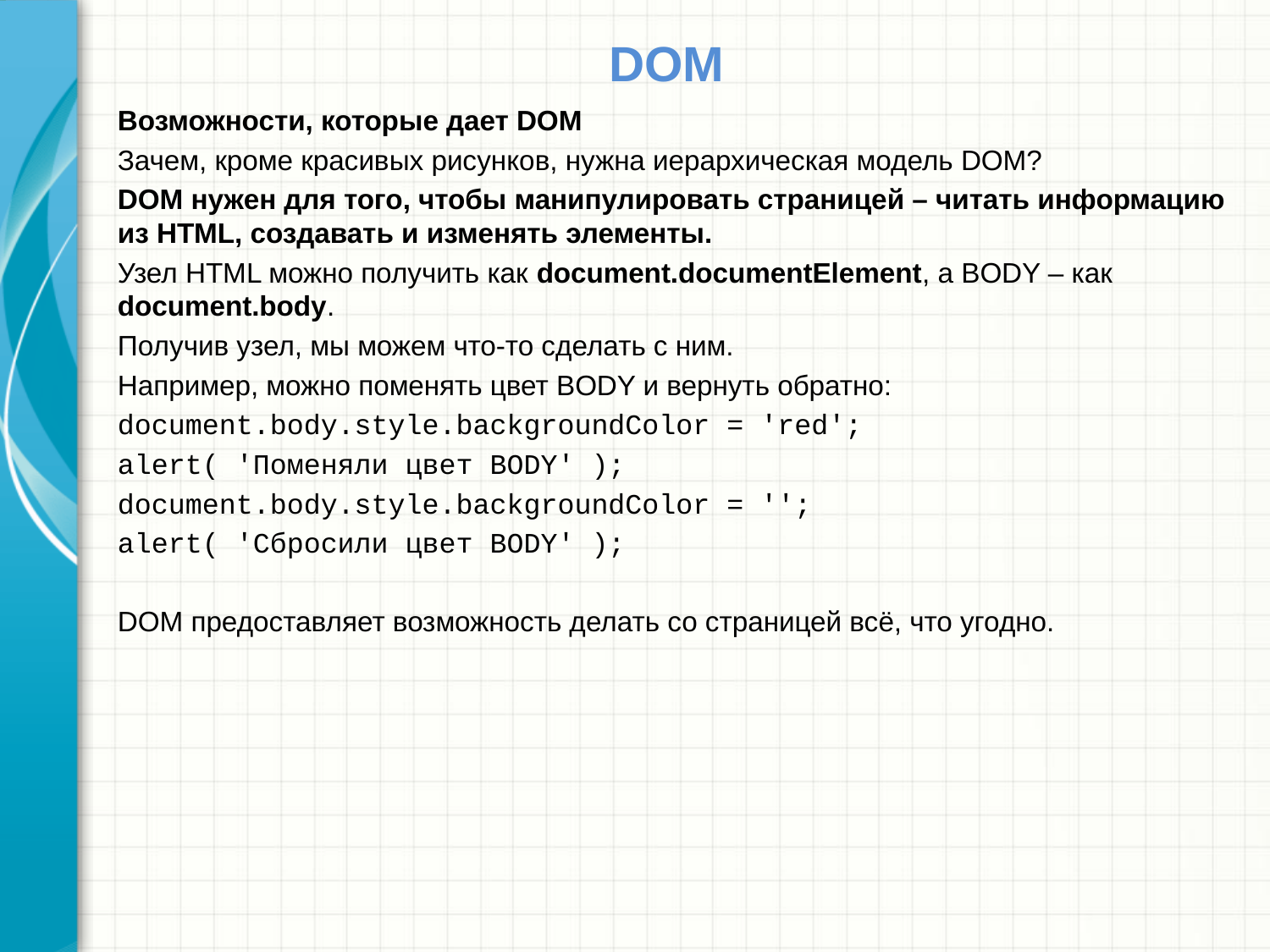

# DOM
Возможности, которые дает DOM
Зачем, кроме красивых рисунков, нужна иерархическая модель DOM?
DOM нужен для того, чтобы манипулировать страницей – читать информацию из HTML, создавать и изменять элементы.
Узел HTML можно получить как document.documentElement, а BODY – как document.body.
Получив узел, мы можем что-то сделать с ним.
Например, можно поменять цвет BODY и вернуть обратно:
document.body.style.backgroundColor = 'red';
alert( 'Поменяли цвет BODY' );
document.body.style.backgroundColor = '';
alert( 'Сбросили цвет BODY' );

DOM предоставляет возможность делать со страницей всё, что угодно.